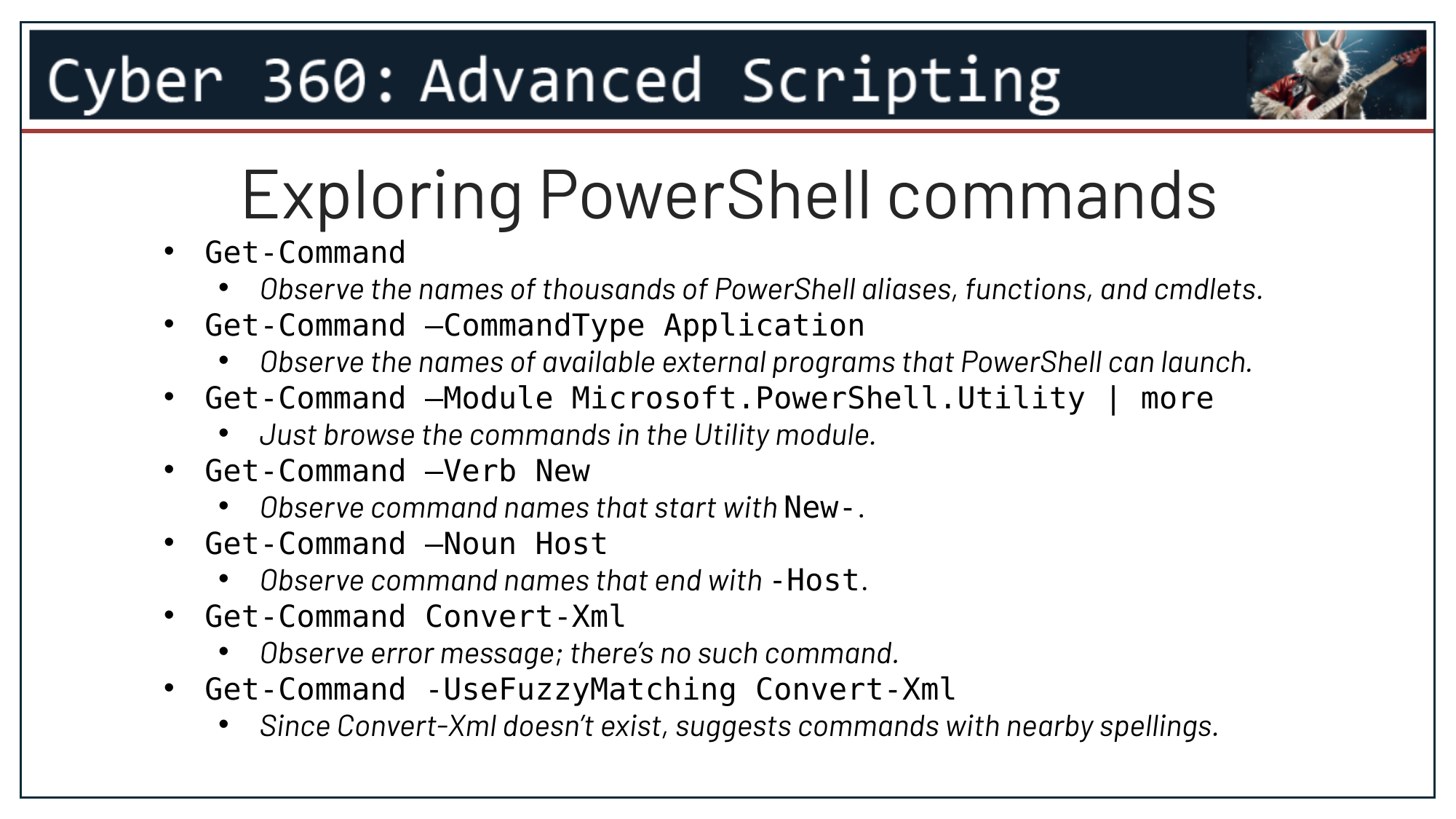

Exploring PowerShell commands

Get-Command
Observe the names of thousands of PowerShell aliases, functions, and cmdlets.
Get-Command –CommandType Application
Observe the names of available external programs that PowerShell can launch.
Get-Command –Module Microsoft.PowerShell.Utility | more
Just browse the commands in the Utility module.
Get-Command –Verb New
Observe command names that start with New-.
Get-Command –Noun Host
Observe command names that end with -Host.
Get-Command Convert-Xml
Observe error message; there’s no such command.
Get-Command -UseFuzzyMatching Convert-Xml
Since Convert-Xml doesn’t exist, suggests commands with nearby spellings.